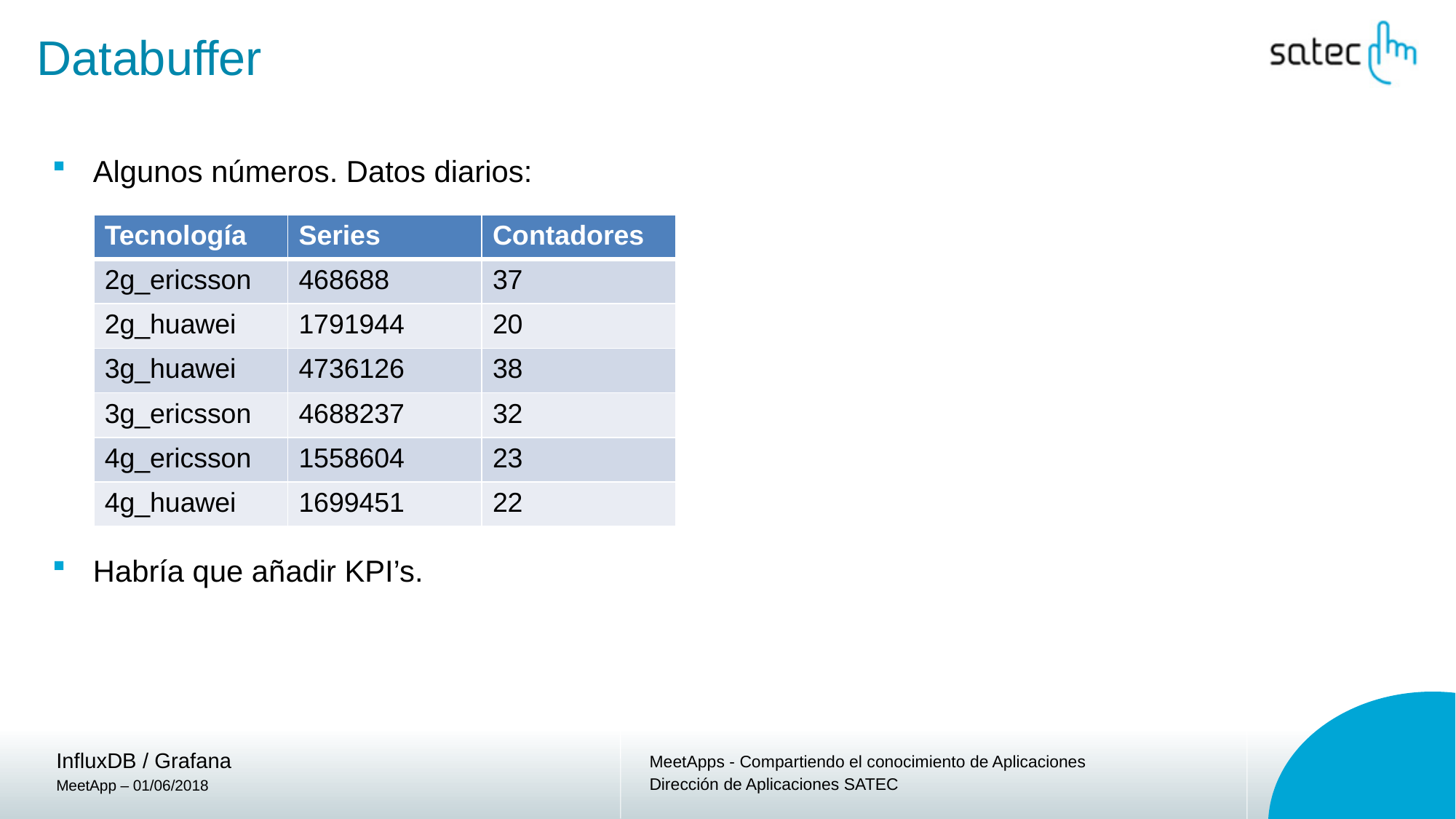

# Databuffer
Algunos números. Datos diarios:

Habría que añadir KPI’s.
| Tecnología | Series | Contadores |
| --- | --- | --- |
| 2g\_ericsson | 468688 | 37 |
| 2g\_huawei | 1791944 | 20 |
| 3g\_huawei | 4736126 | 38 |
| 3g\_ericsson | 4688237 | 32 |
| 4g\_ericsson | 1558604 | 23 |
| 4g\_huawei | 1699451 | 22 |